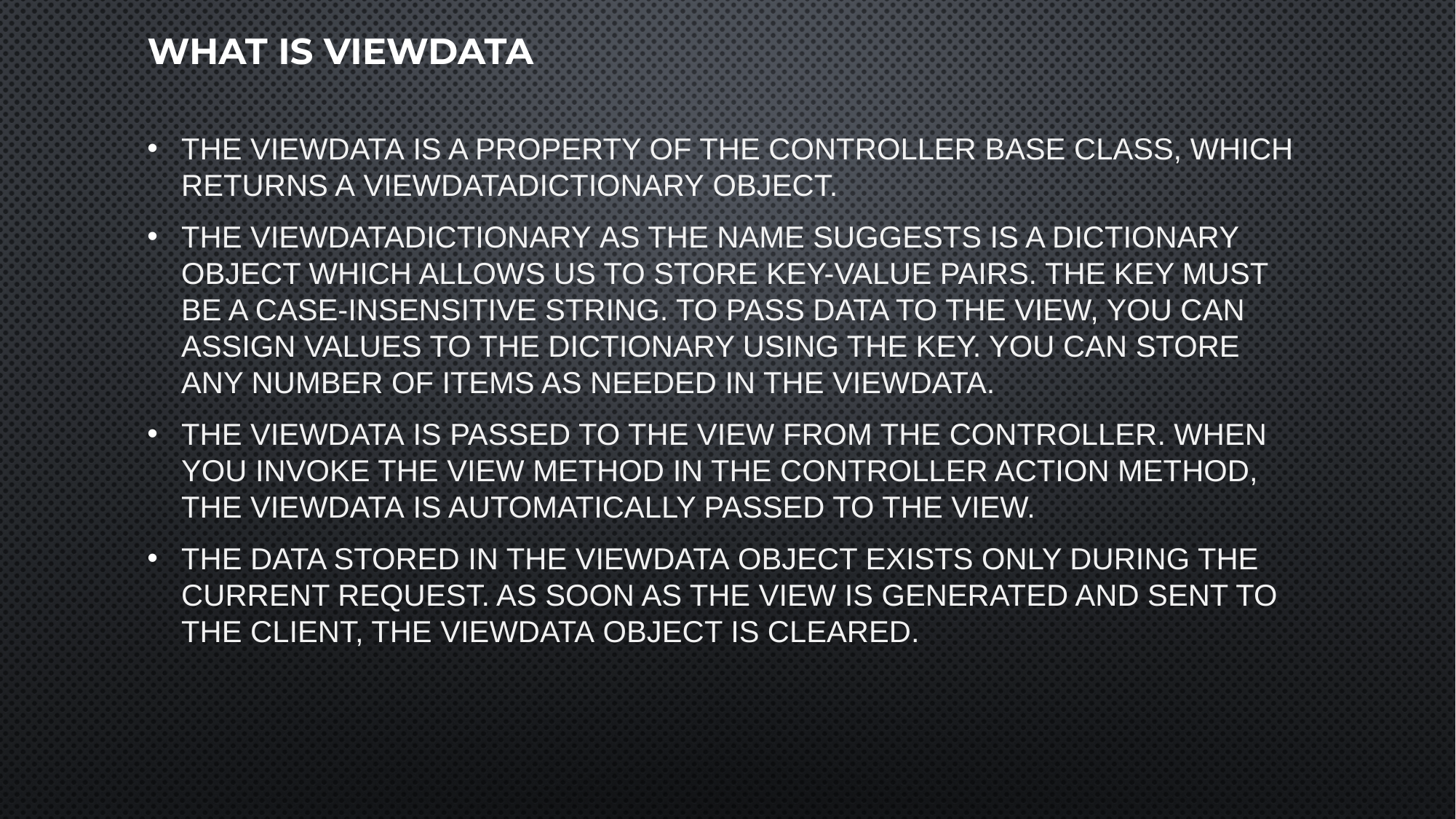

# What is Viewdata
The ViewData is a property of the Controller Base class, which returns a ViewDataDictionary object.
The ViewDataDictionary as the name suggests is a dictionary object which allows us to store key-value pairs. The key must be a case-insensitive string. To pass data to the view, you can assign values to the dictionary using the Key. You can store any number of items as needed in the ViewData.
The ViewData is passed to the view from the Controller. When you invoke the View method in the Controller Action method, the ViewData is automatically passed to the View.
The data stored in the ViewData object exists only during the current request. As soon as the view is generated and sent to the client, the Viewdata object is cleared.